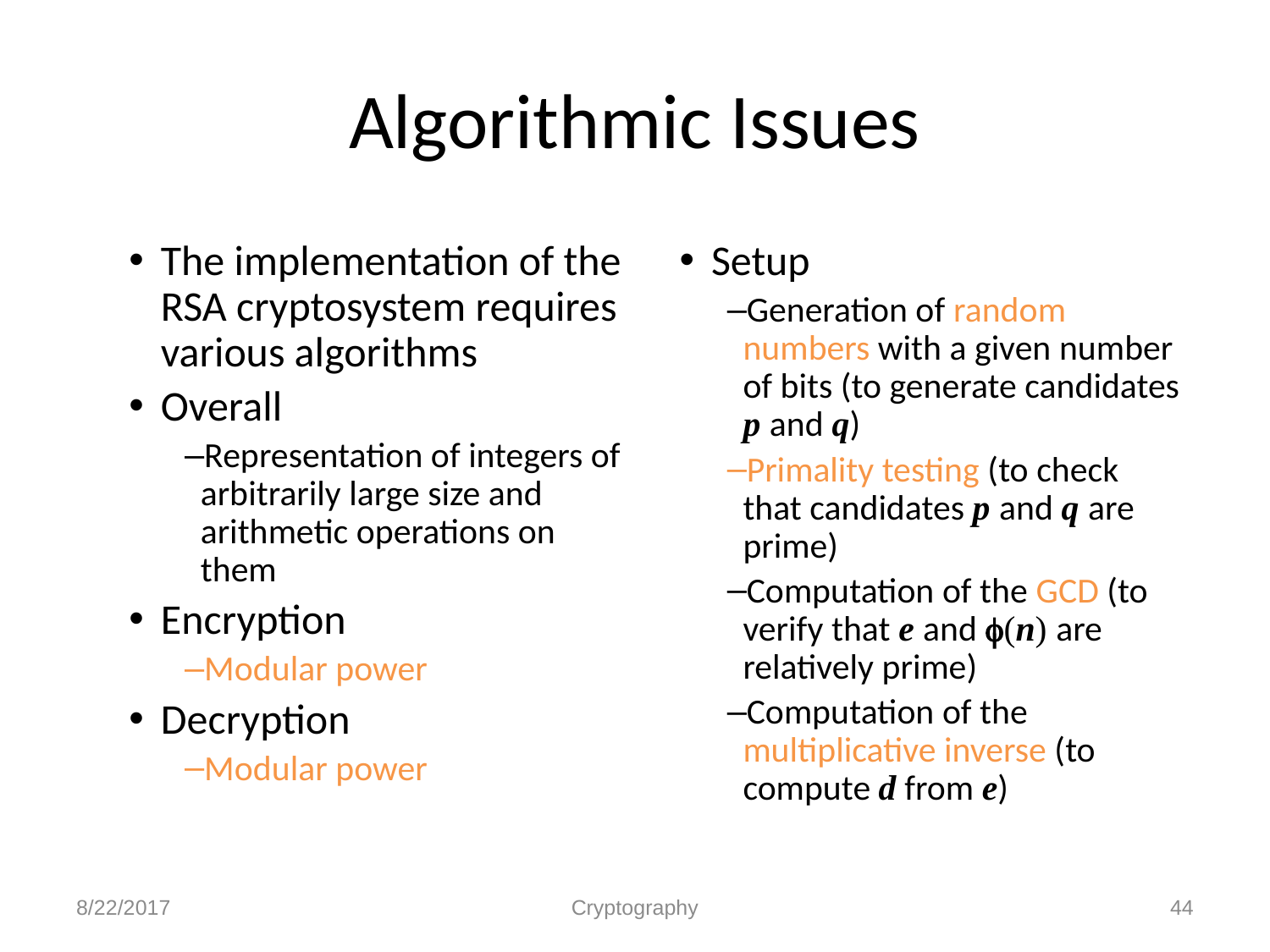

# Algorithmic Issues
The implementation of the RSA cryptosystem requires various algorithms
Overall
Representation of integers of arbitrarily large size and arithmetic operations on them
Encryption
Modular power
Decryption
Modular power
Setup
Generation of random numbers with a given number of bits (to generate candidates p and q)
Primality testing (to check that candidates p and q are prime)
Computation of the GCD (to verify that e and φ(n) are relatively prime)
Computation of the multiplicative inverse (to compute d from e)
8/22/2017
Cryptography
44